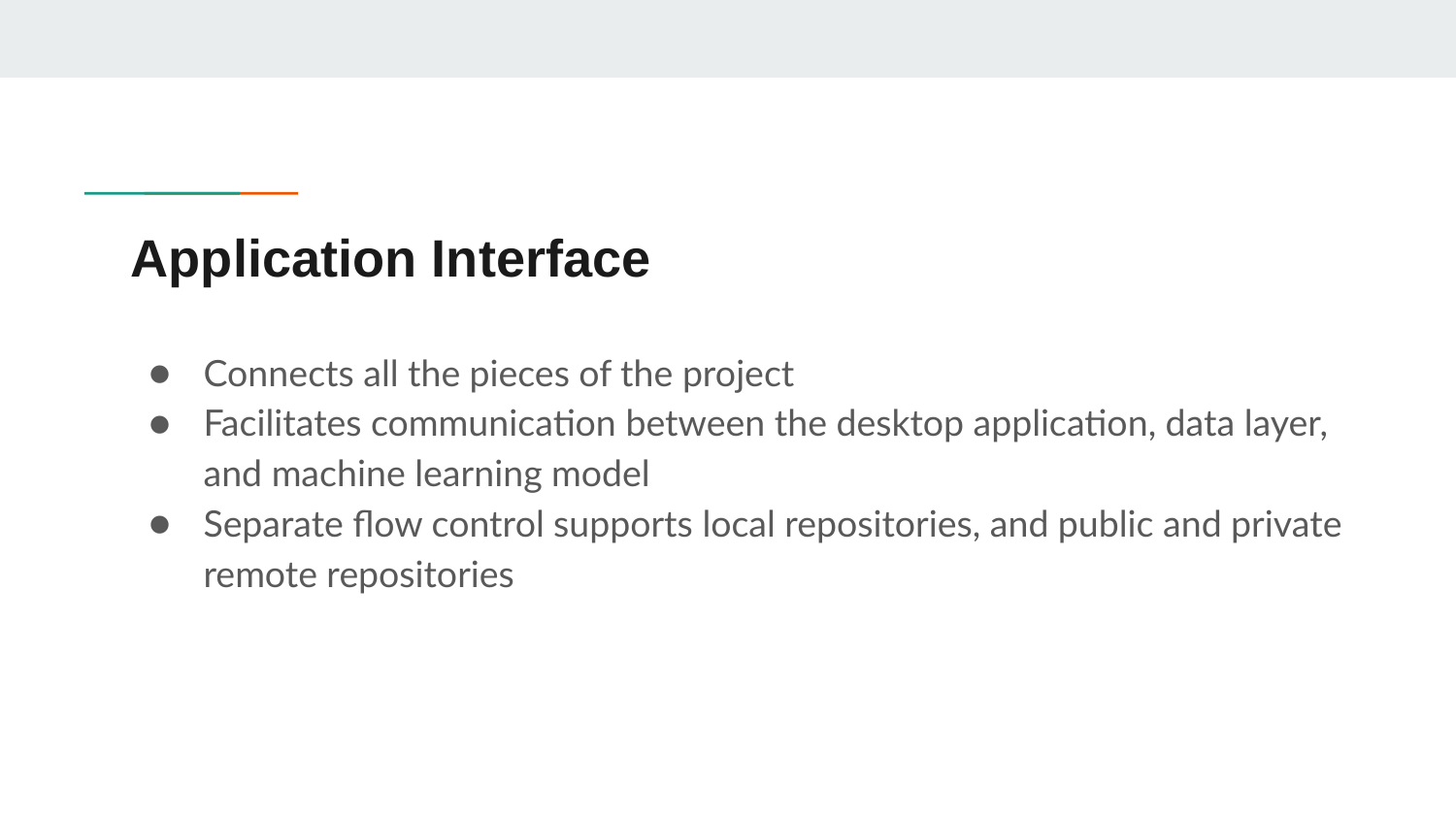

# Application Interface
Connects all the pieces of the project
Facilitates communication between the desktop application, data layer, and machine learning model
Separate flow control supports local repositories, and public and private remote repositories